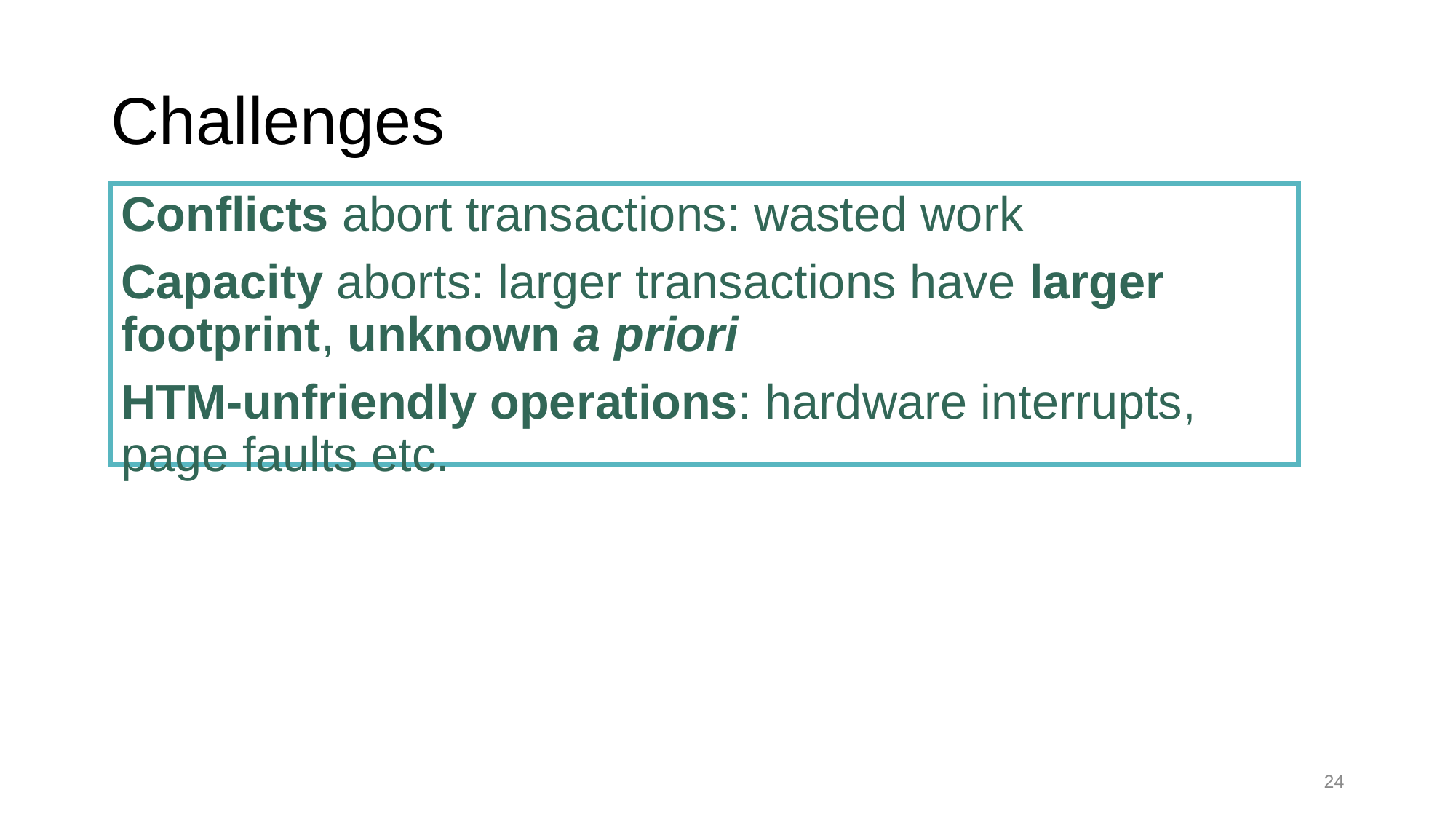

# Challenges
Conflicts abort transactions: wasted work
Capacity aborts: larger transactions have larger footprint, unknown a priori
HTM-unfriendly operations: hardware interrupts, page faults etc.

24